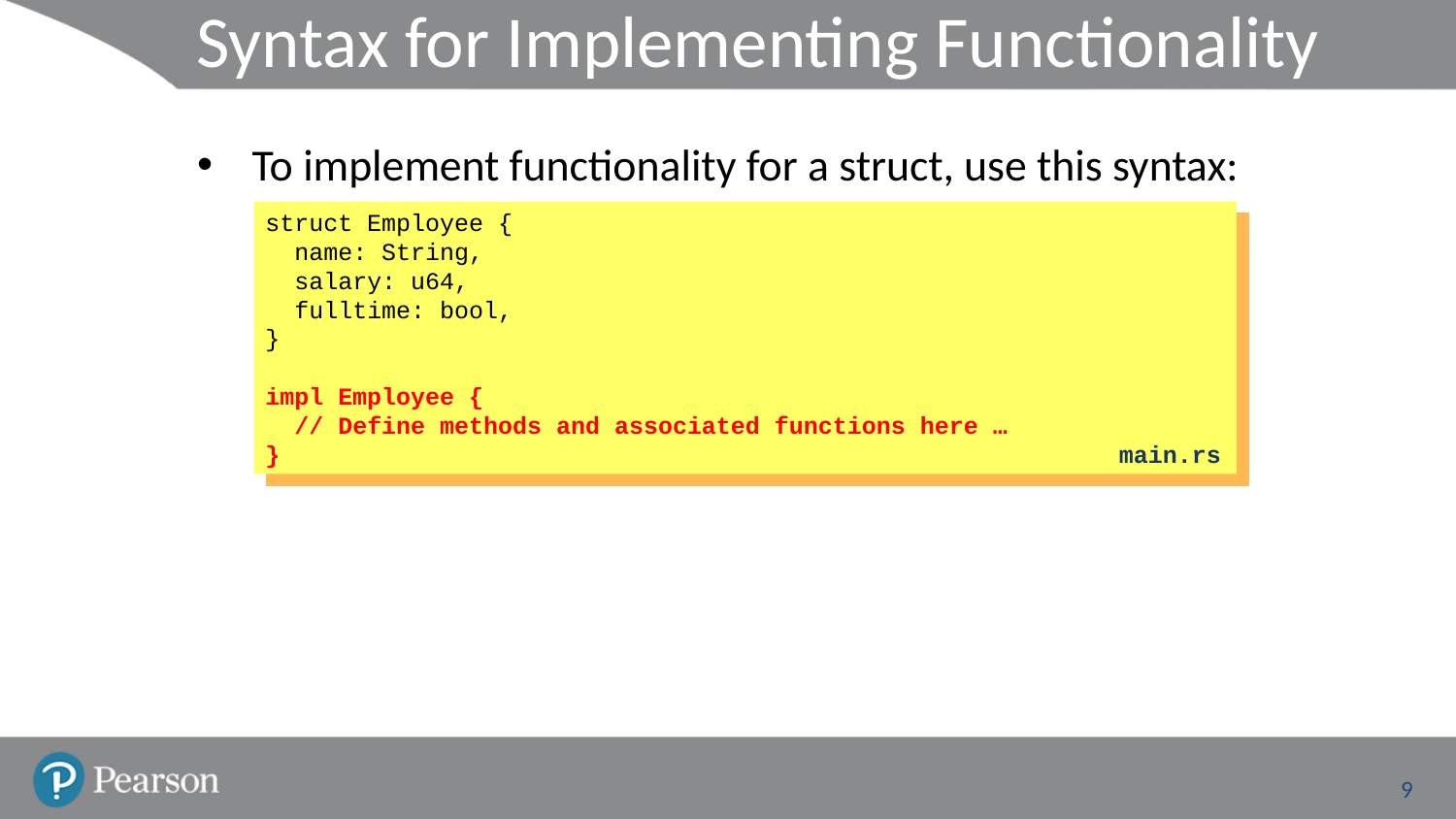

# Syntax for Implementing Functionality
To implement functionality for a struct, use this syntax:
struct Employee {
  name: String,
  salary: u64,
  fulltime: bool,
}

impl Employee {
  // Define methods and associated functions here …
}
main.rs
9